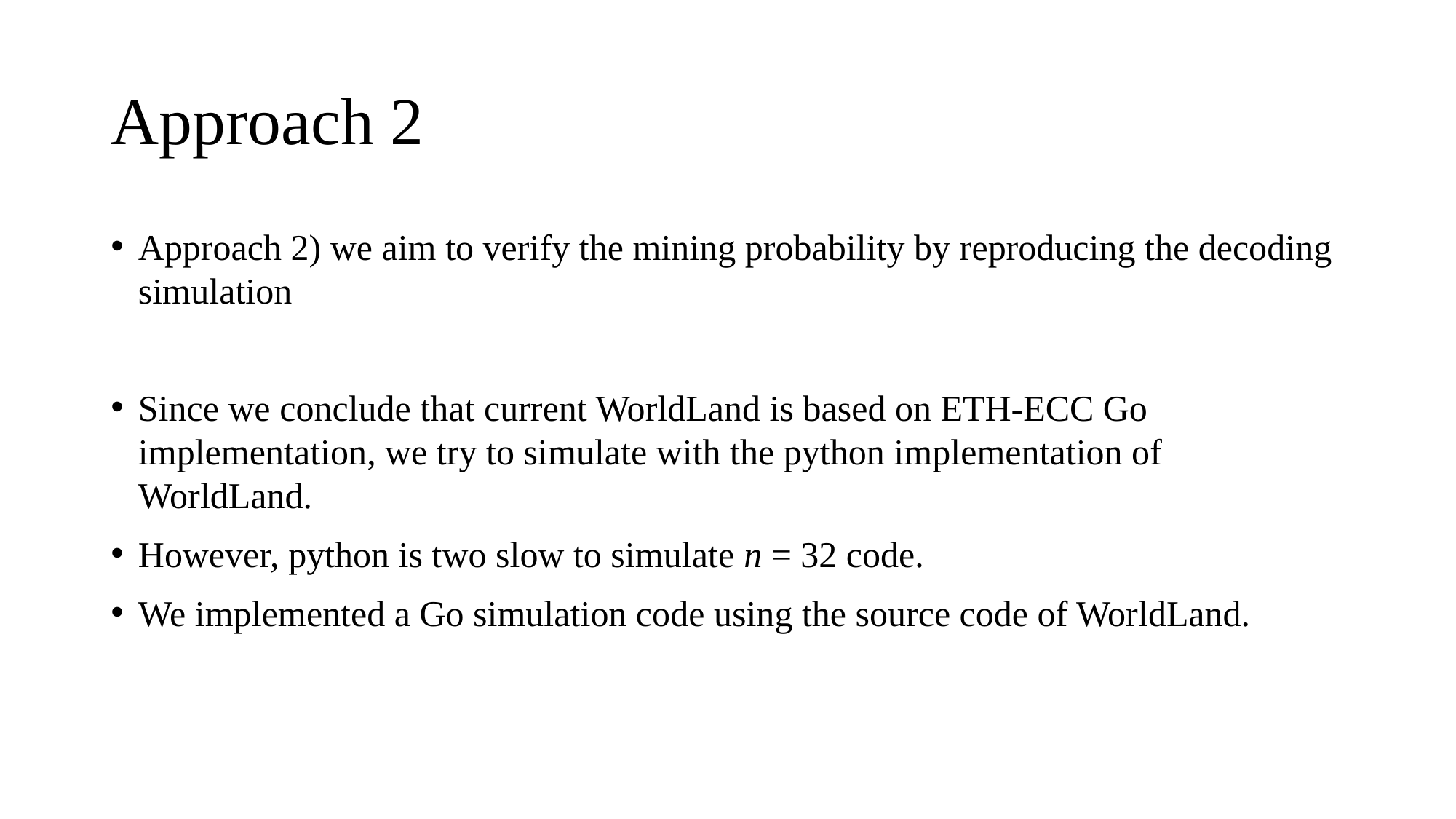

# Approach 2
Approach 2) we aim to verify the mining probability by reproducing the decoding simulation

Since we conclude that current WorldLand is based on ETH-ECC Go implementation, we try to simulate with the python implementation of WorldLand.
However, python is two slow to simulate n = 32 code.
We implemented a Go simulation code using the source code of WorldLand.